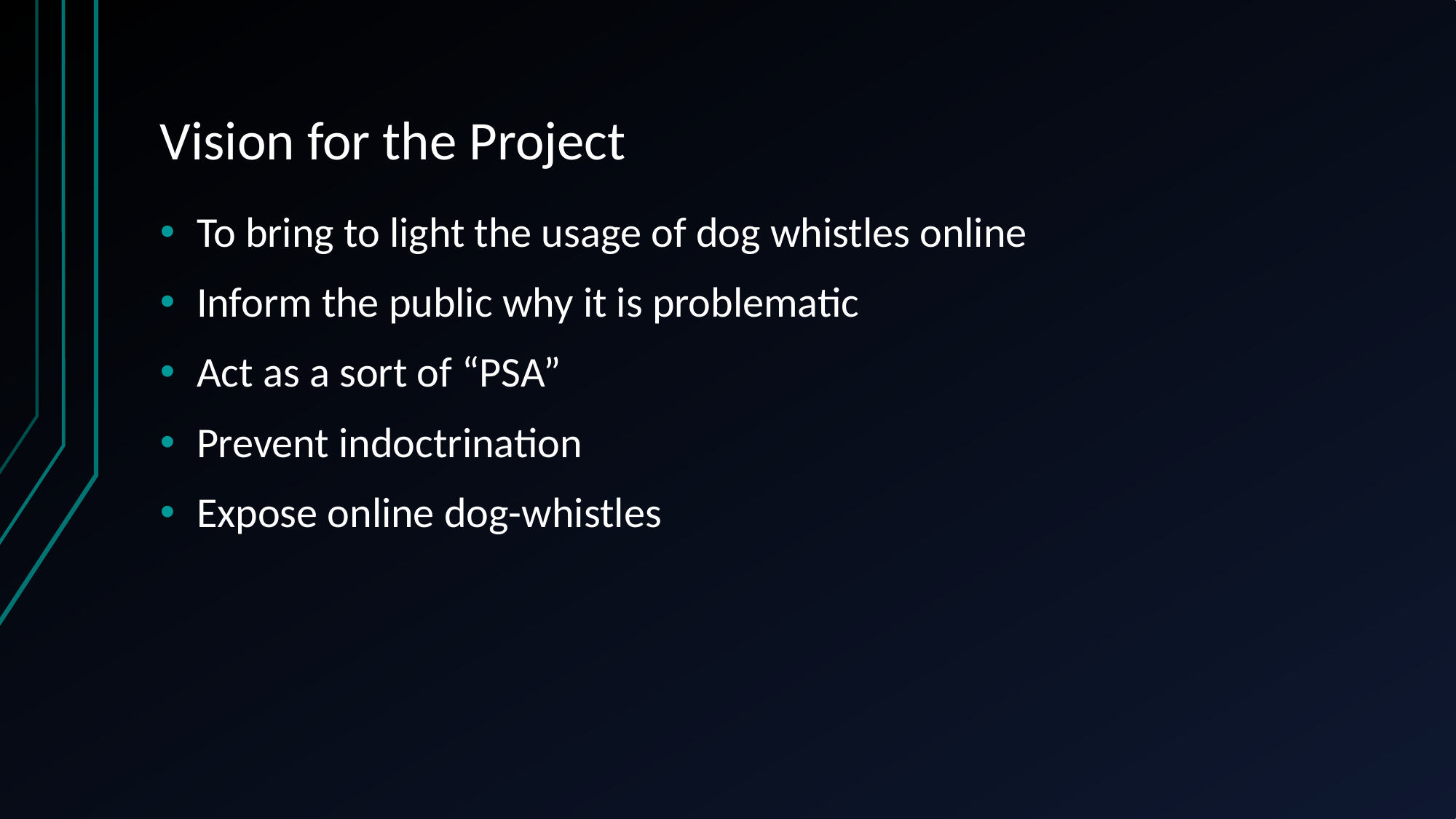

# Vision for the Project
To bring to light the usage of dog whistles online
Inform the public why it is problematic
Act as a sort of “PSA”
Prevent indoctrination
Expose online dog-whistles